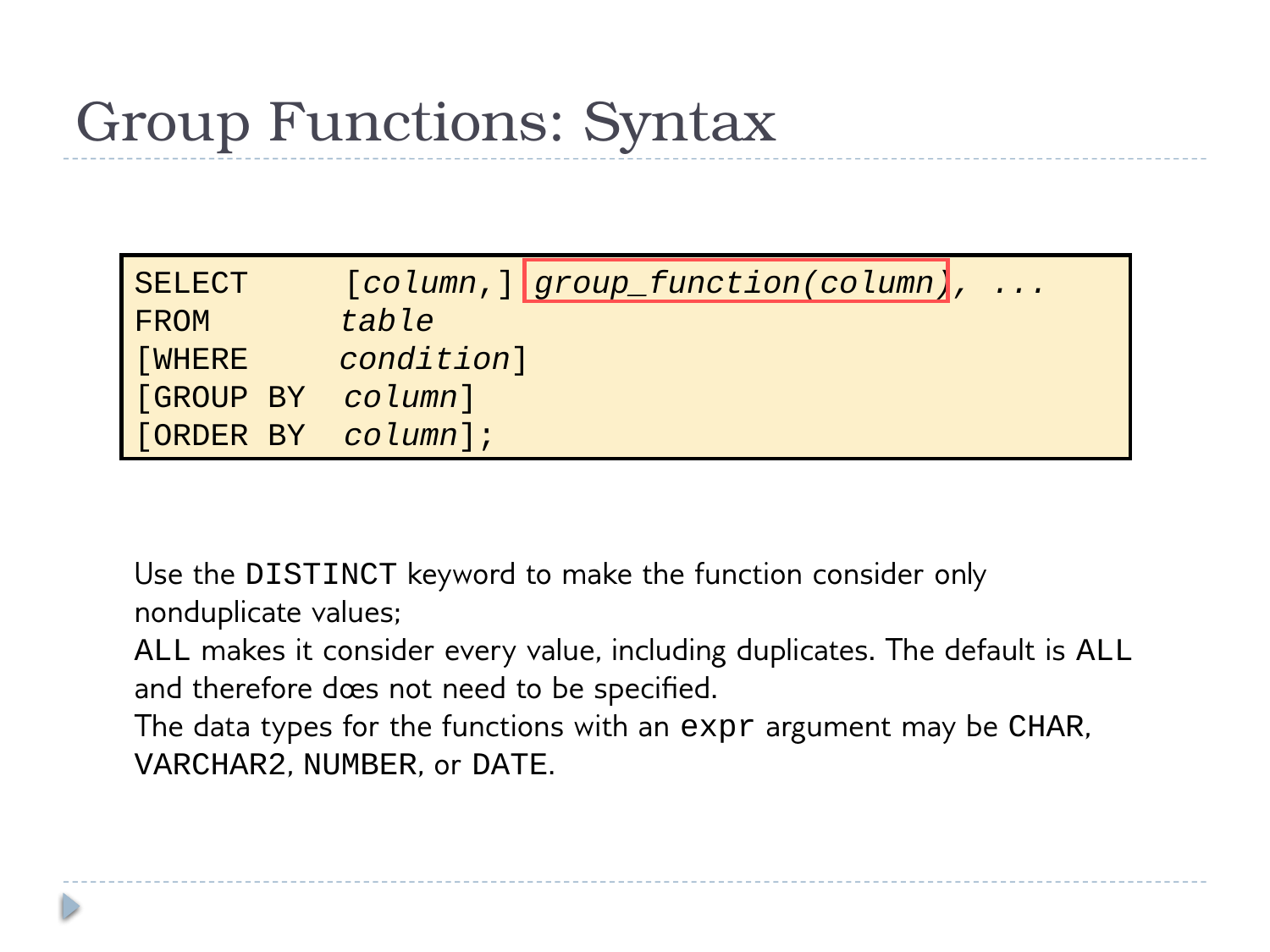

# Group Functions: Syntax
SELECT     [column,] group_function(column), ...
FROM	  table
[WHERE	  condition]
[GROUP BY  column]
[ORDER BY  column];

Use the DISTINCT keyword to make the function consider only nonduplicate values;
ALL makes it consider every value, including duplicates. The default is ALL and therefore does not need to be specified.
The data types for the functions with an expr argument may be CHAR, VARCHAR2, NUMBER, or DATE.